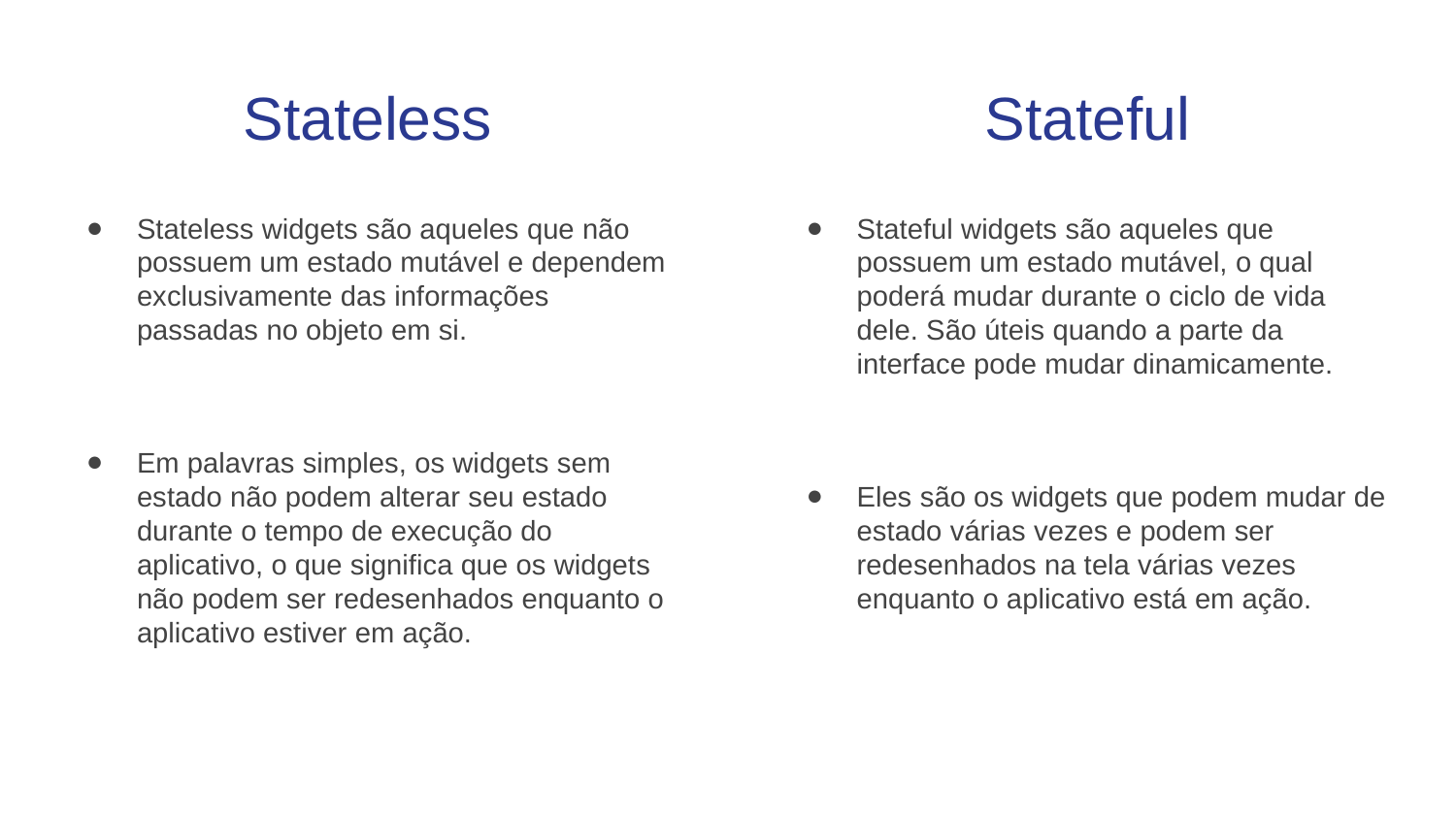

# Stateless
Stateful
Stateless widgets são aqueles que não possuem um estado mutável e dependem exclusivamente das informações passadas no objeto em si.

Em palavras simples, os widgets sem estado não podem alterar seu estado durante o tempo de execução do aplicativo, o que significa que os widgets não podem ser redesenhados enquanto o aplicativo estiver em ação.
Stateful widgets são aqueles que possuem um estado mutável, o qual poderá mudar durante o ciclo de vida dele. São úteis quando a parte da interface pode mudar dinamicamente.

Eles são os widgets que podem mudar de estado várias vezes e podem ser redesenhados na tela várias vezes enquanto o aplicativo está em ação.